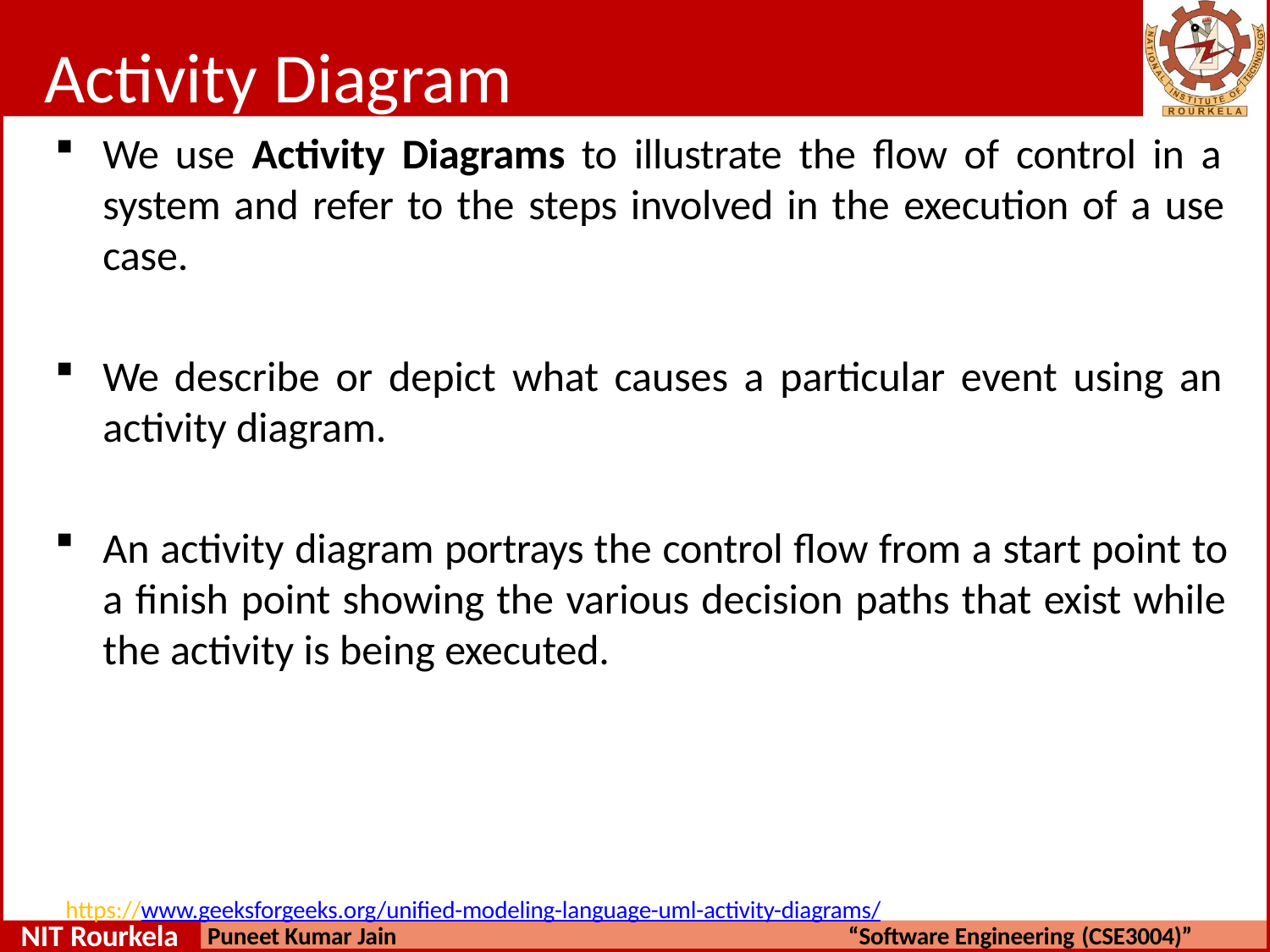

# Activity Diagram
We use Activity Diagrams to illustrate the flow of control in a  system and refer to the steps involved in the execution of a use  case.

We describe or depict what causes a particular event using an  activity diagram.

An activity diagram portrays the control flow from a start point to  a finish point showing the various decision paths that exist while  the activity is being executed.
https://www.geeksforgeeks.org/unified-modeling-language-uml-activity-diagrams/
NIT Rourkela
Puneet Kumar Jain
“Software Engineering (CSE3004)”